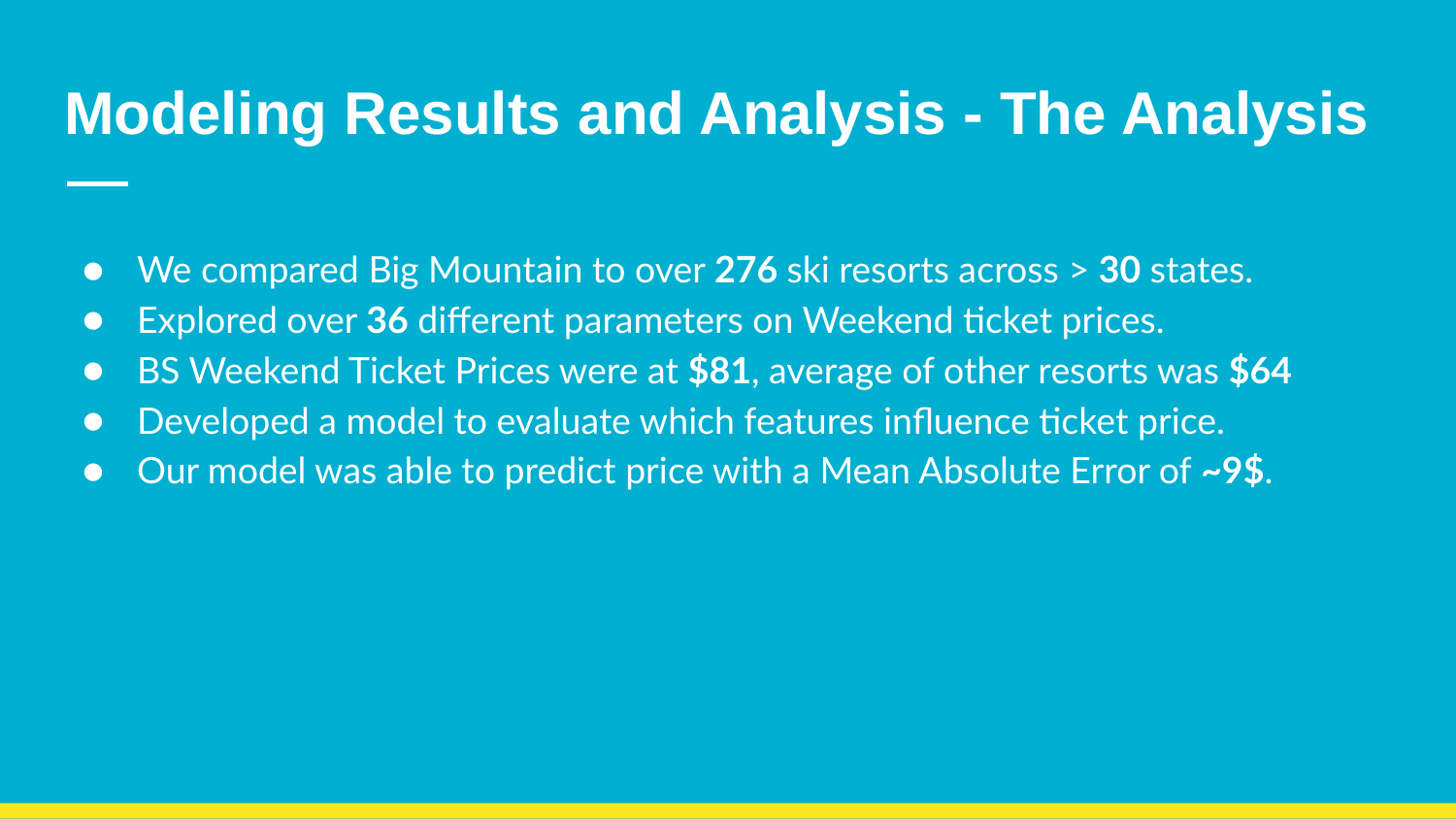

# Modeling Results and Analysis - The Analysis
We compared Big Mountain to over 276 ski resorts across > 30 states.
Explored over 36 different parameters on Weekend ticket prices.
BS Weekend Ticket Prices were at $81, average of other resorts was $64
Developed a model to evaluate which features influence ticket price.
Our model was able to predict price with a Mean Absolute Error of ~9$.